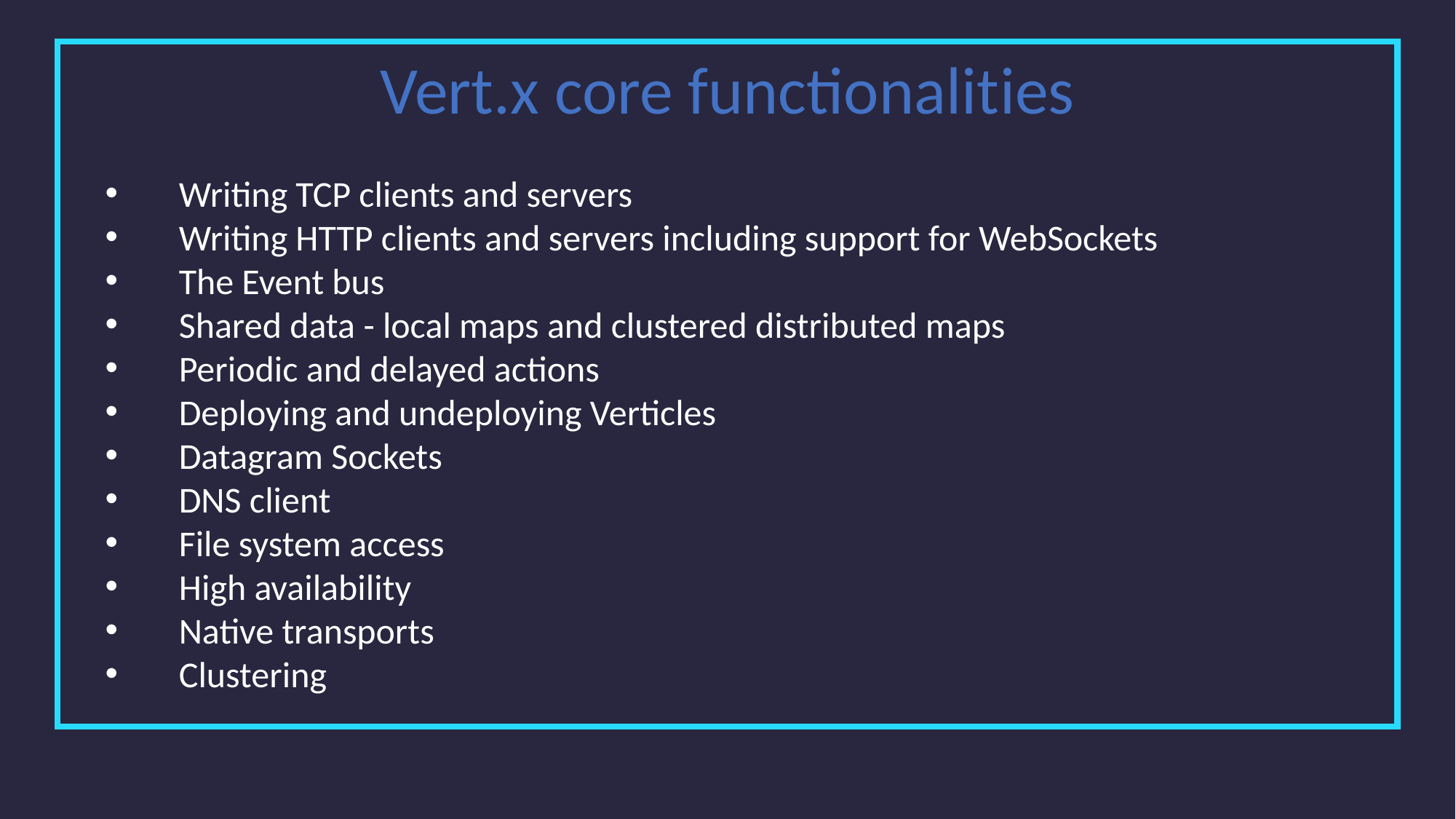

Vert.x core functionalities

    Writing TCP clients and servers
    Writing HTTP clients and servers including support for WebSockets
    The Event bus
    Shared data - local maps and clustered distributed maps
    Periodic and delayed actions
    Deploying and undeploying Verticles
    Datagram Sockets
    DNS client
    File system access
    High availability
    Native transports
    Clustering